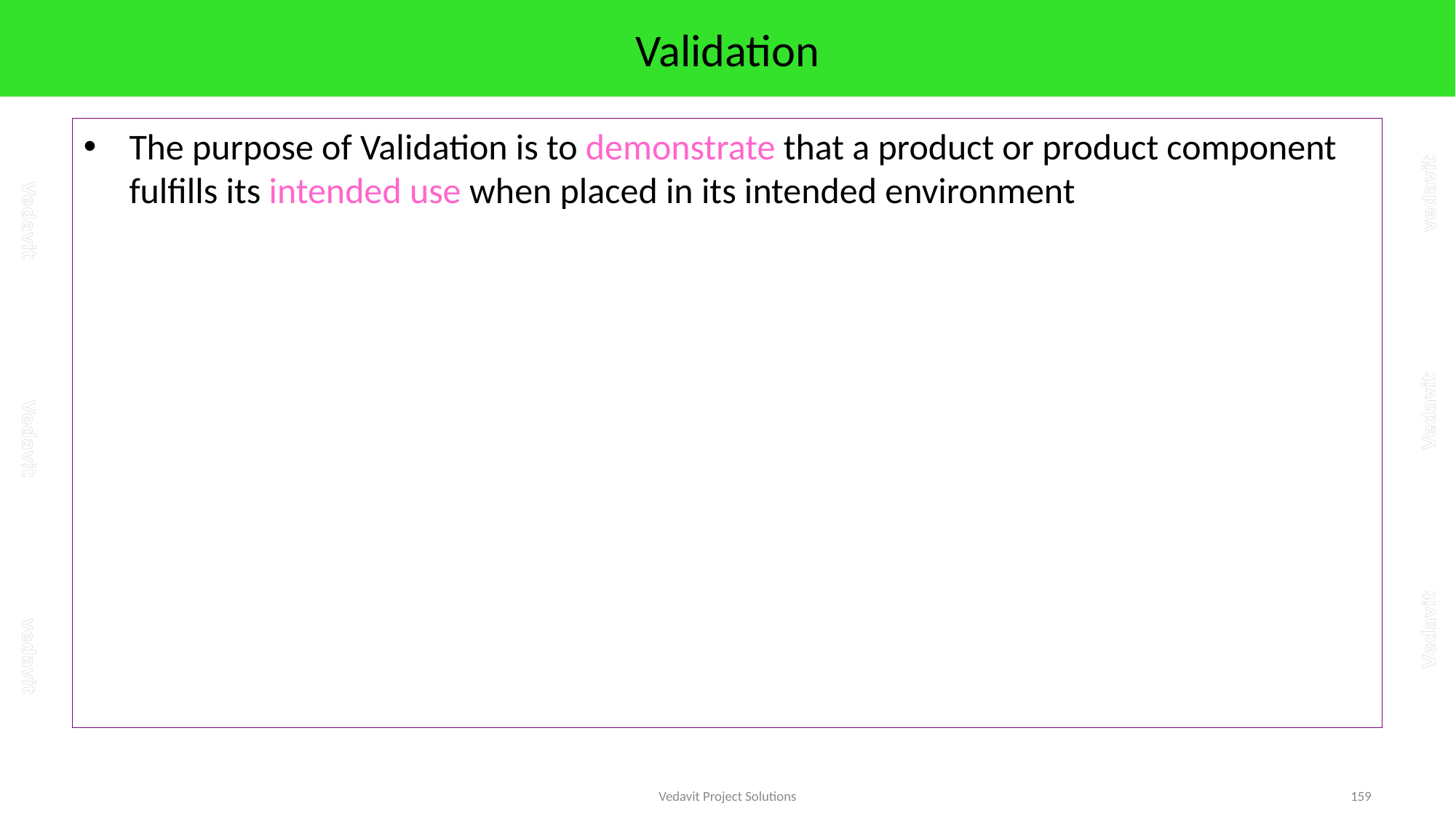

# Validation
The purpose of Validation is to demonstrate that a product or product component fulfills its intended use when placed in its intended environment
Vedavit Project Solutions
159